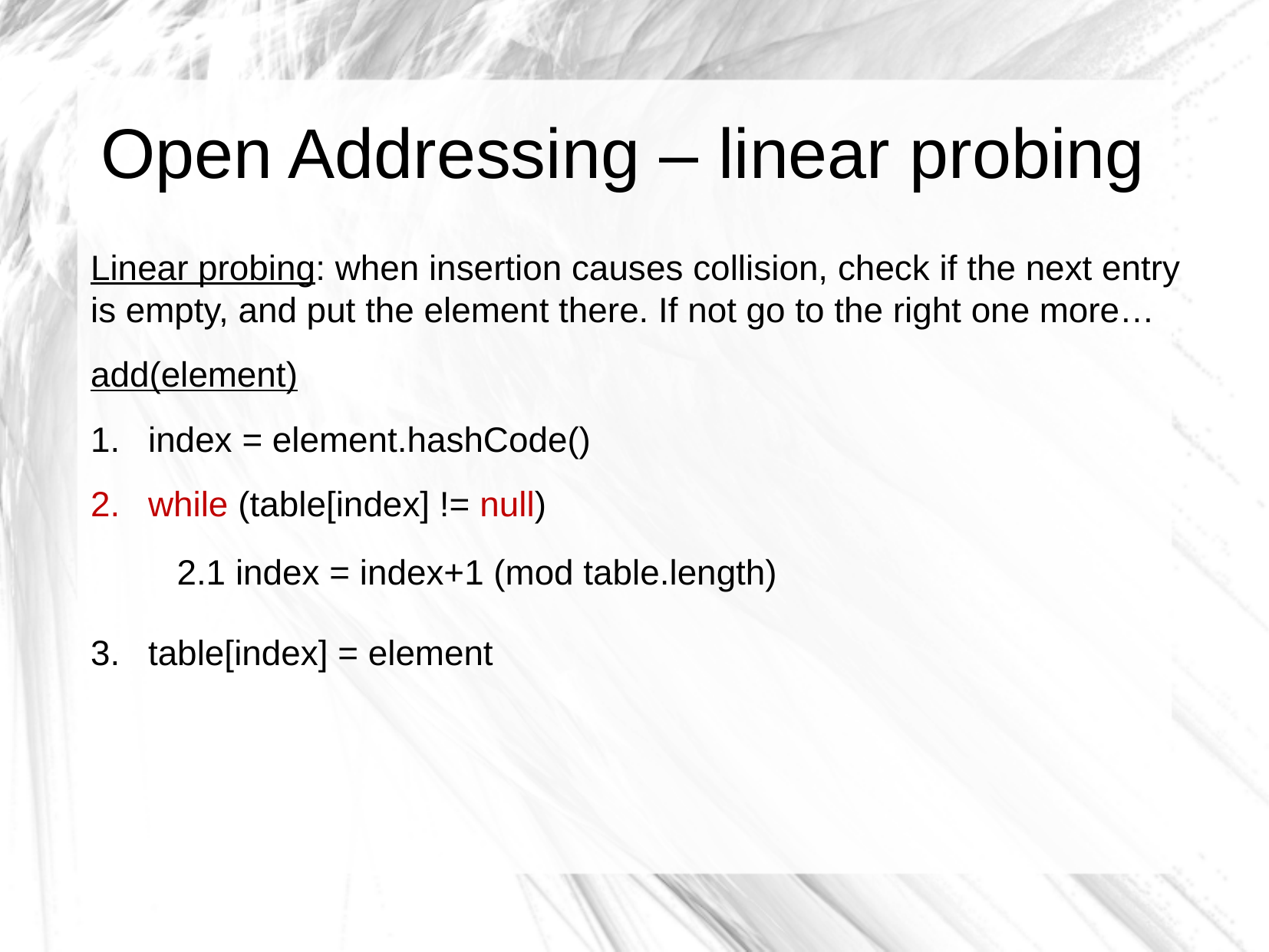

Open Addressing – linear probing
Linear probing: when insertion causes collision, check if the next entry is empty, and put the element there. If not go to the right one more…
add(element)
index = element.hashCode()
while (table[index] != null)
2.1 index = index+1 (mod table.length)
table[index] = element